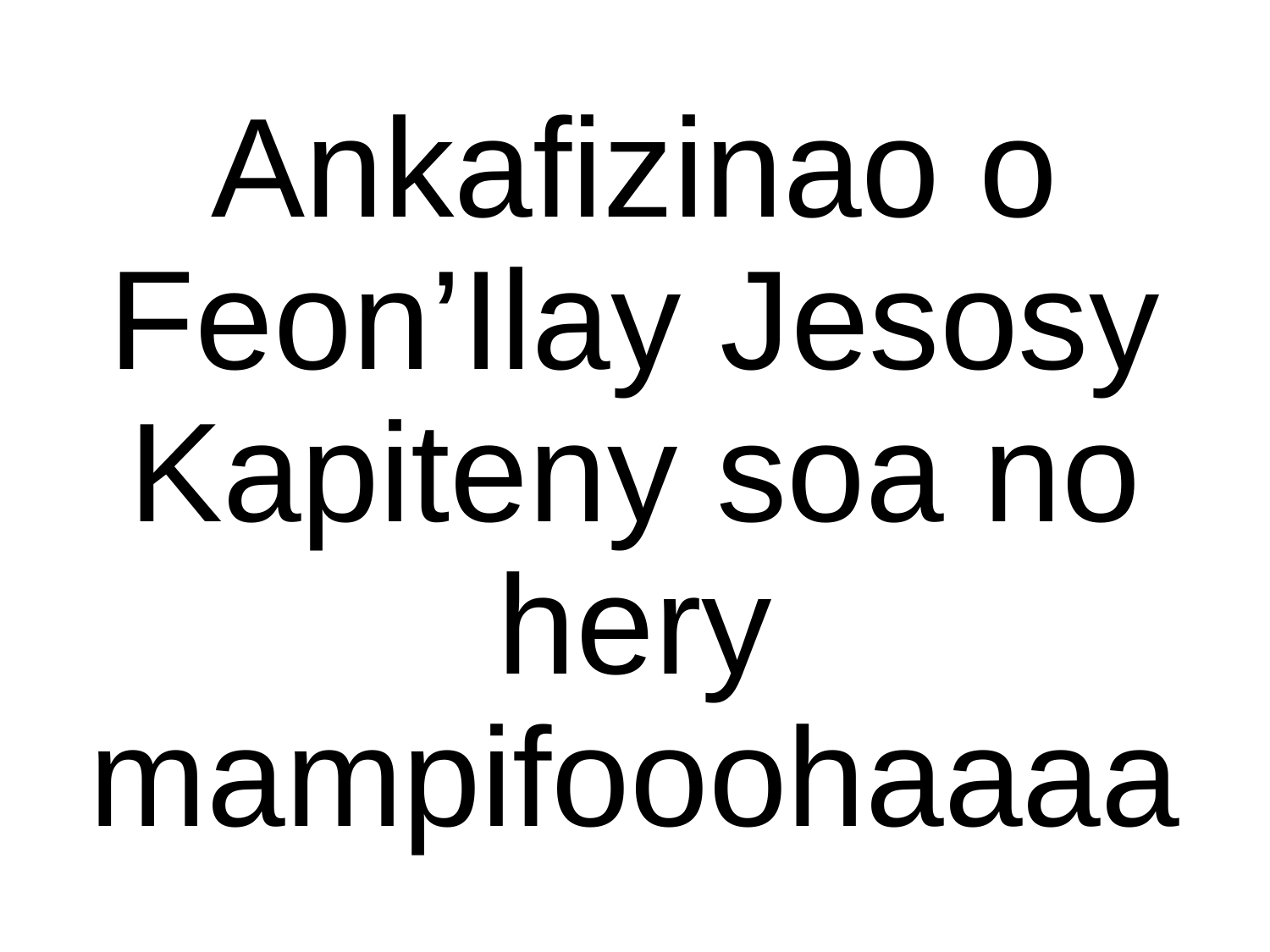

Ankafizinao o
Feon’Ilay Jesosy Kapiteny soa no hery mampifooohaaaa